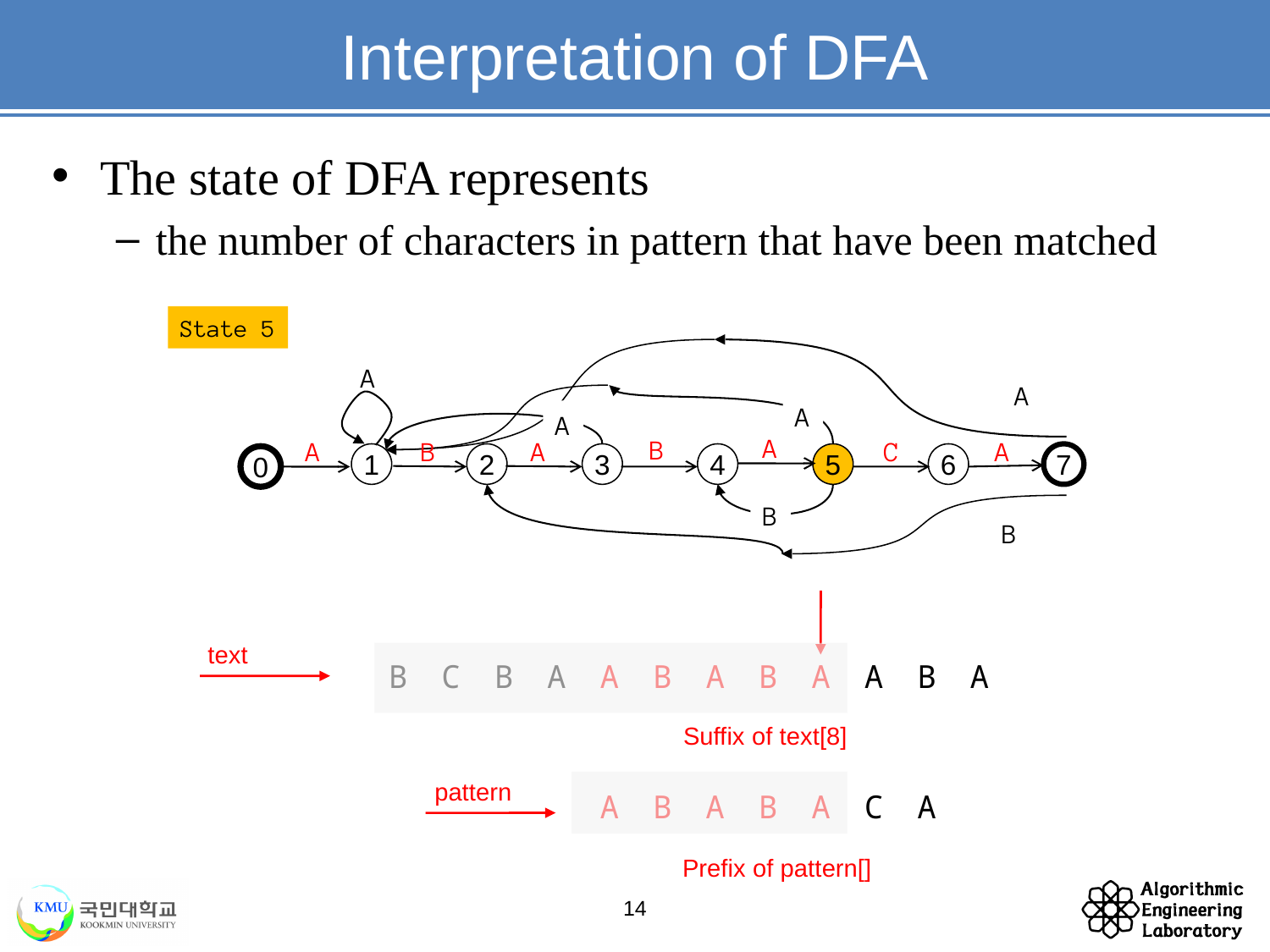

# Interpretation of DFA
The state of DFA represents
the number of characters in pattern that have been matched
State 5
A
A

A
A
A
B
A
B
A
C
A
1
2
3
4
5
6
7
0

B
B

text

B
C

B

A

A

B

A

B

A

A

B

A

Suffix of text[8]
pattern

A
B

A

B

A

C

A

Prefix of pattern[]
14